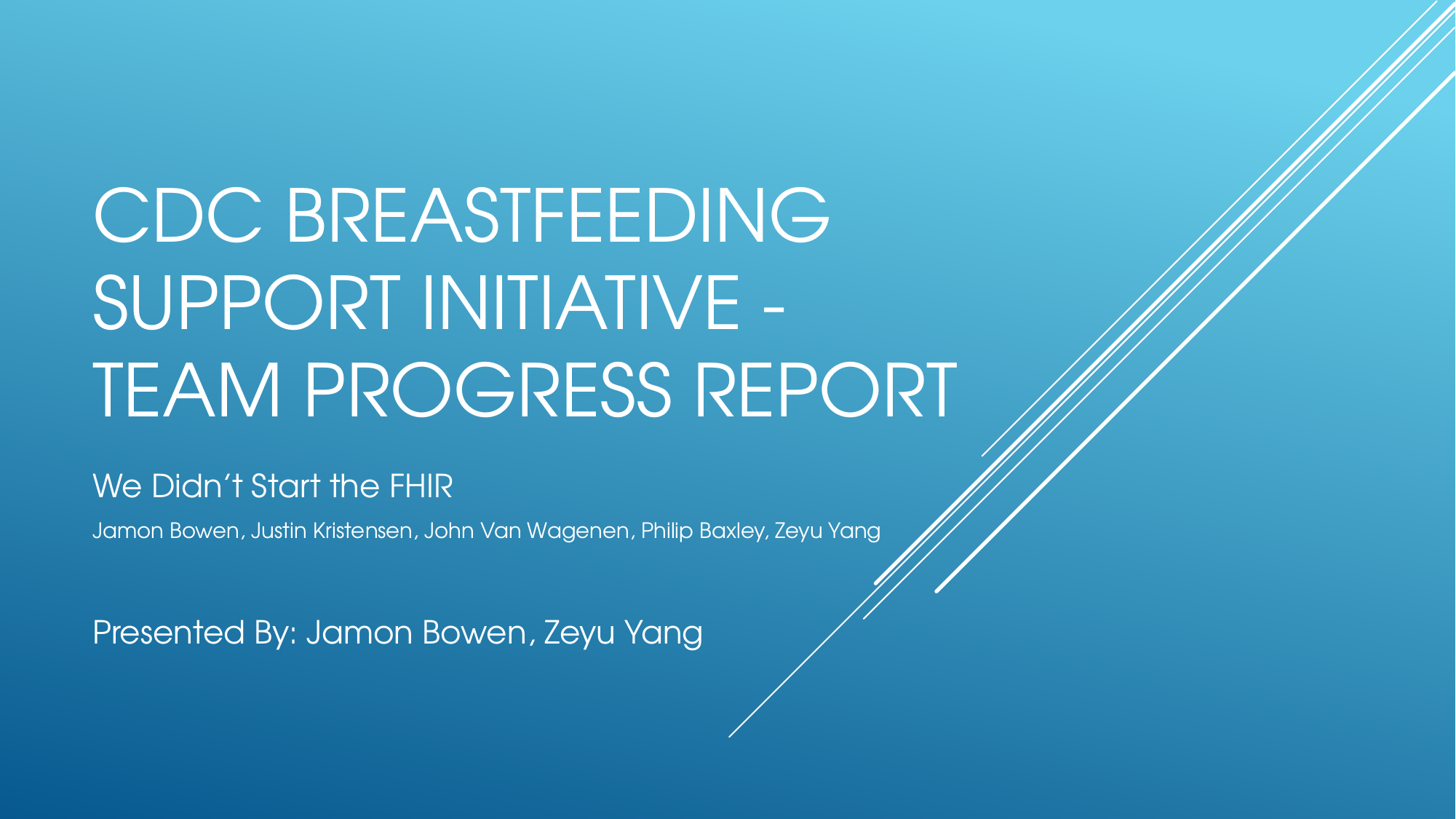

# CDC BREASTFEEDING SUPPORT INITIATIVE - Team Progress Report
We Didn’t Start the FHIR
Jamon Bowen, Justin Kristensen, John Van Wagenen, Philip Baxley, Zeyu Yang

Presented By: Jamon Bowen, Zeyu Yang